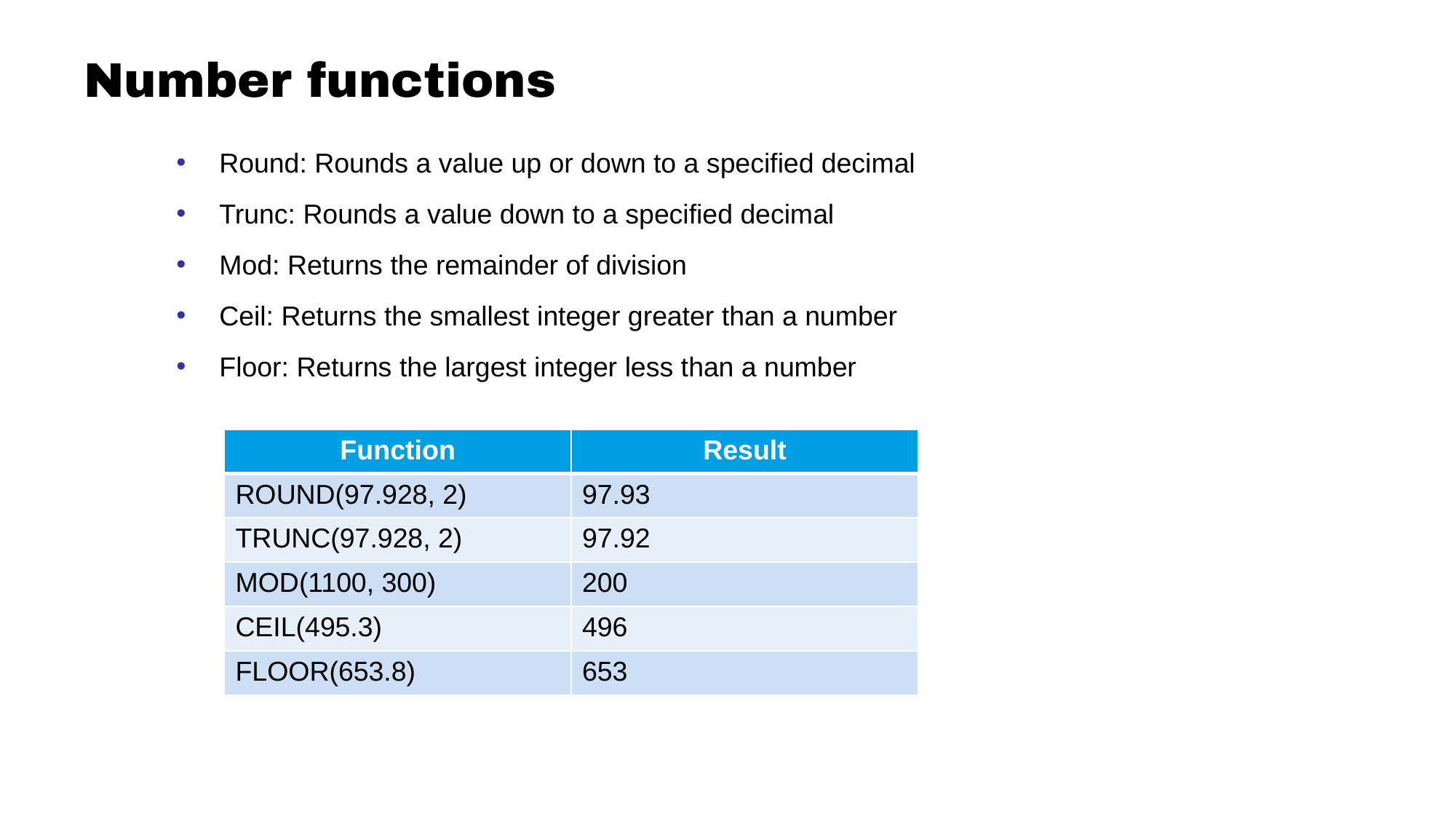

# Number functions
Round: Rounds a value up or down to a specified decimal
Trunc: Rounds a value down to a specified decimal
Mod: Returns the remainder of division
Ceil: Returns the smallest integer greater than a number
Floor: Returns the largest integer less than a number

| Function | Result |
| --- | --- |
| ROUND(97.928, 2) | 97.93 |
| TRUNC(97.928, 2) | 97.92 |
| MOD(1100, 300) | 200 |
| CEIL(495.3) | 496 |
| FLOOR(653.8) | 653 |